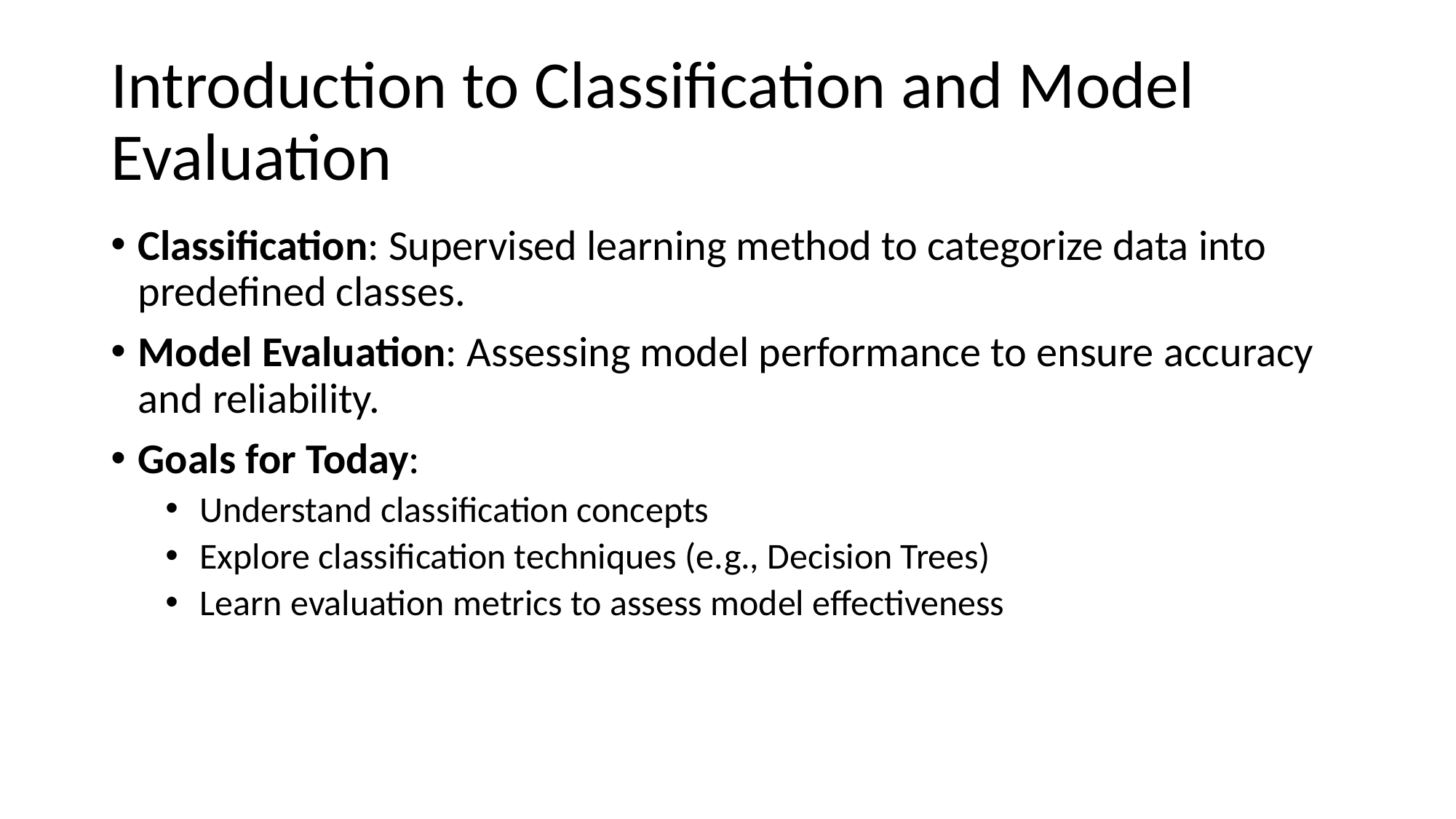

# Introduction to Classification and Model Evaluation
Classification: Supervised learning method to categorize data into predefined classes.
Model Evaluation: Assessing model performance to ensure accuracy and reliability.
Goals for Today:
Understand classification concepts
Explore classification techniques (e.g., Decision Trees)
Learn evaluation metrics to assess model effectiveness